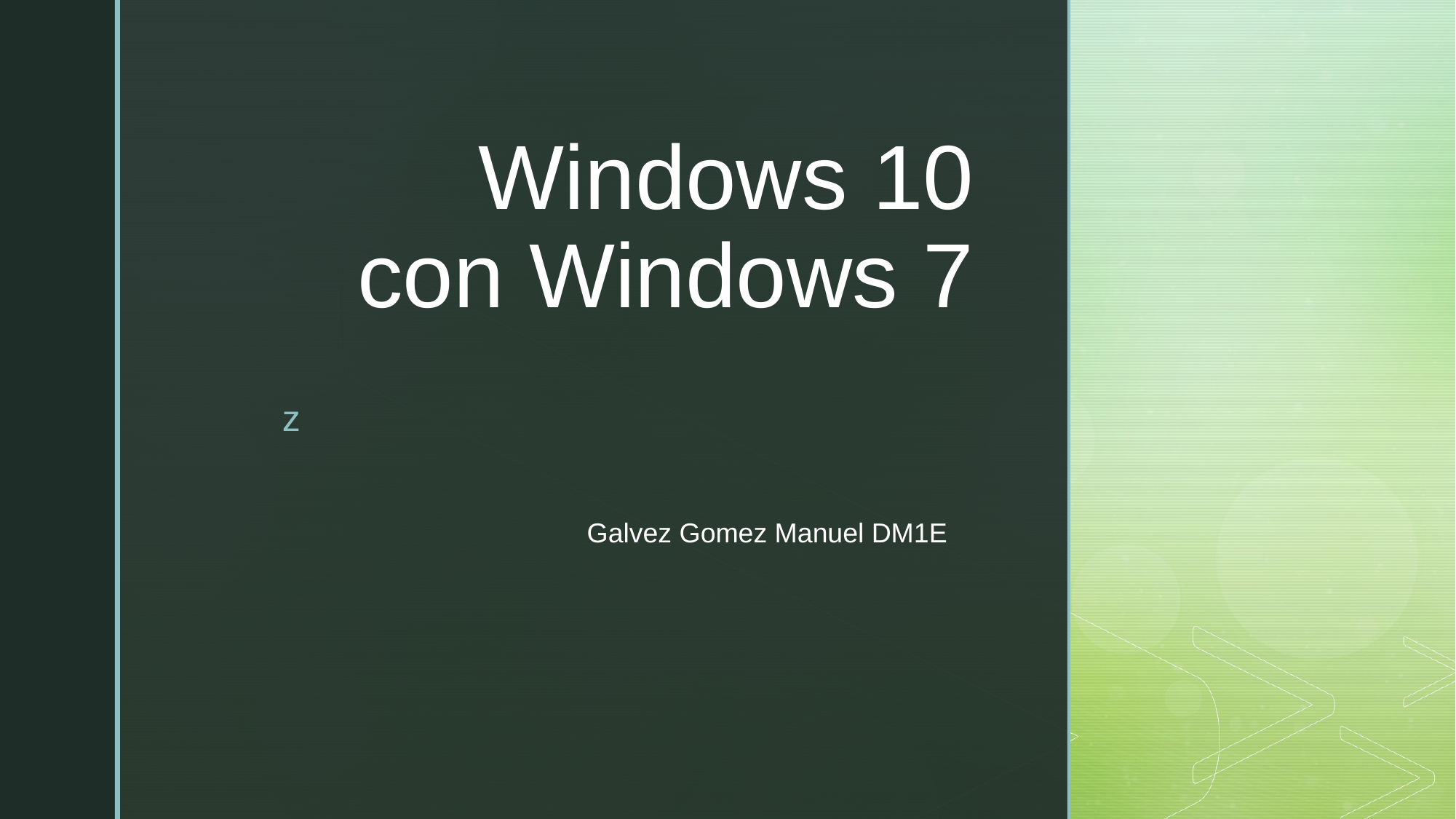

# Windows 10 con Windows 7
Galvez Gomez Manuel DM1E